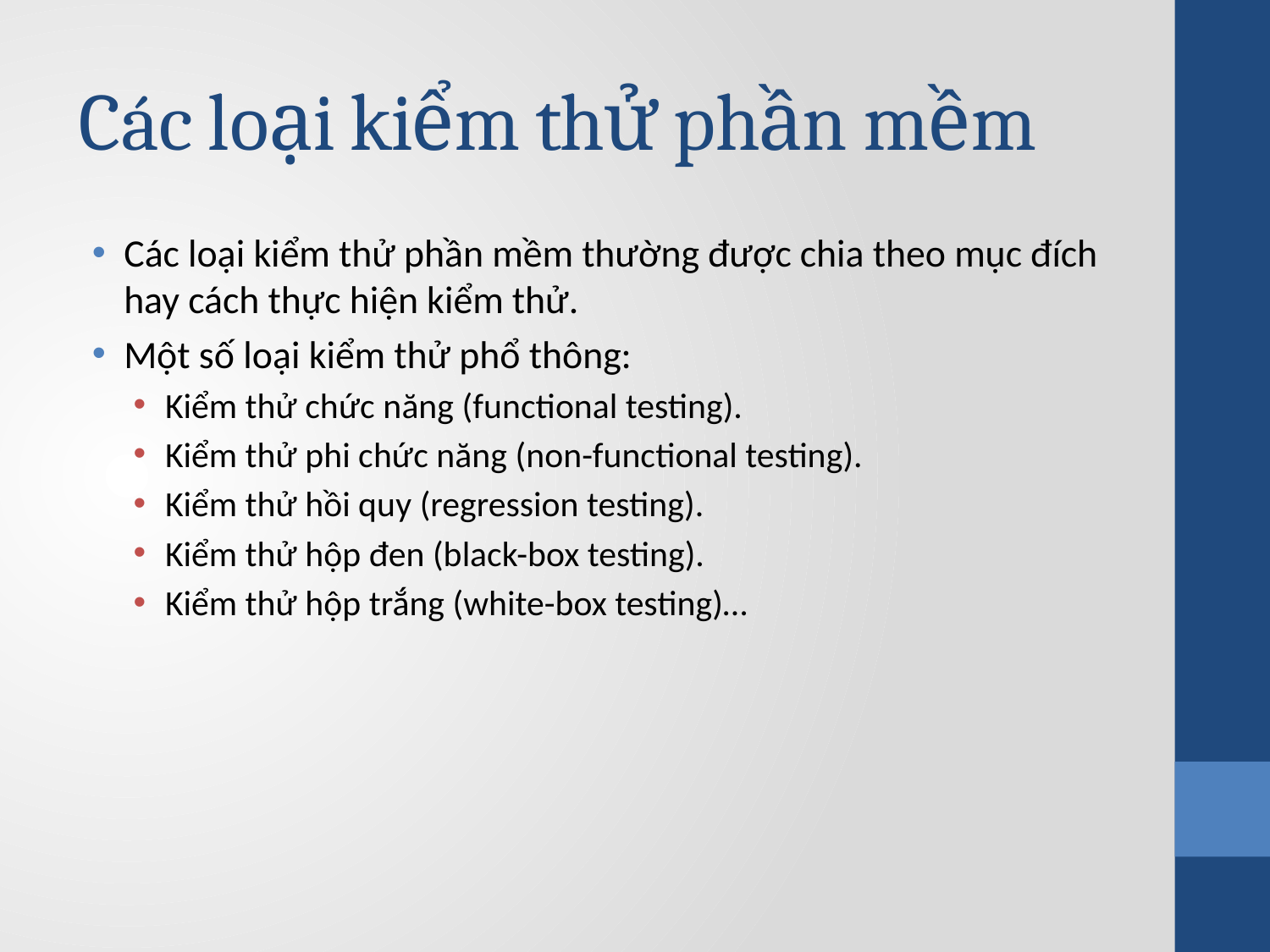

# Các loại kiểm thử phần mềm
Các loại kiểm thử phần mềm thường được chia theo mục đích hay cách thực hiện kiểm thử.
Một số loại kiểm thử phổ thông:
Kiểm thử chức năng (functional testing).
Kiểm thử phi chức năng (non-functional testing).
Kiểm thử hồi quy (regression testing).
Kiểm thử hộp đen (black-box testing).
Kiểm thử hộp trắng (white-box testing)…